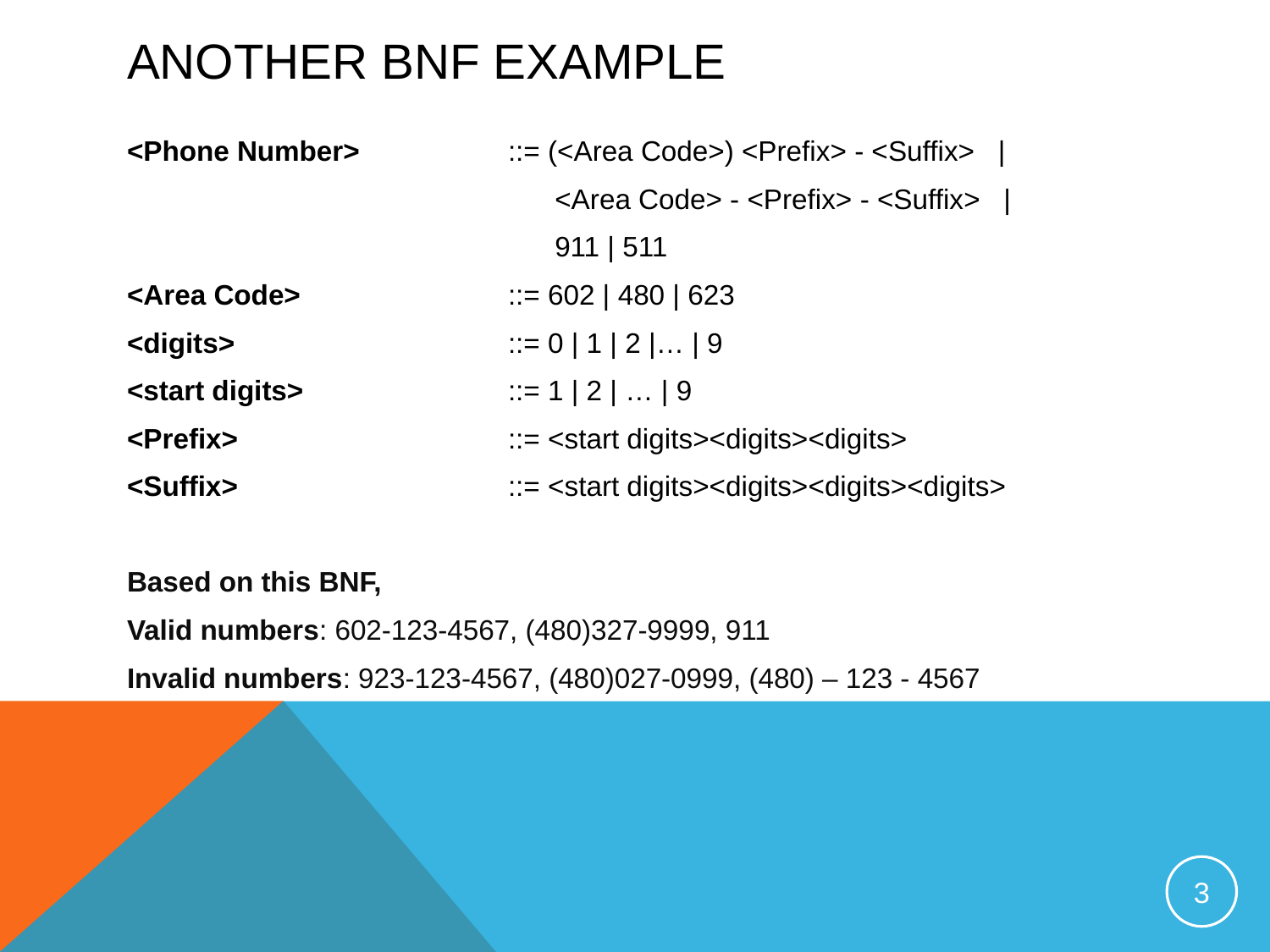

# Another bnf example
<Phone Number>		::= (<Area Code>) <Prefix> - <Suffix>   |
			      <Area Code> - <Prefix> - <Suffix>   |
			      911 | 511
<Area Code>		::= 602 | 480 | 623
<digits>			::= 0 | 1 | 2 |… | 9
<start digits> 		::= 1 | 2 | … | 9
<Prefix> 			::= <start digits><digits><digits>
<Suffix>			::= <start digits><digits><digits><digits>

Based on this BNF,
Valid numbers: 602-123-4567, (480)327-9999, 911
Invalid numbers: 923-123-4567, (480)027-0999, (480) – 123 - 4567

3